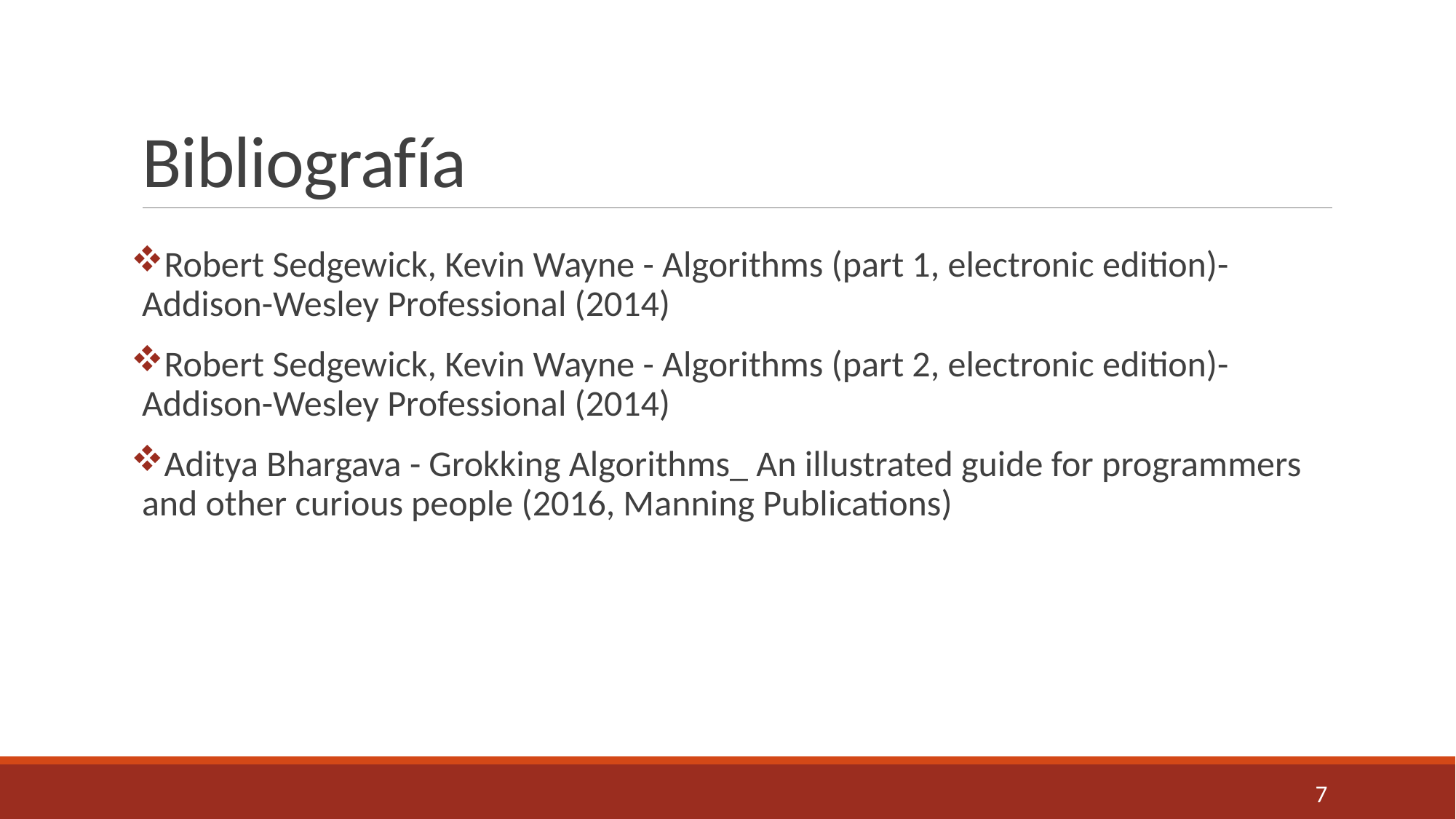

# Bibliografía
Robert Sedgewick, Kevin Wayne - Algorithms (part 1, electronic edition)-Addison-Wesley Professional (2014)
Robert Sedgewick, Kevin Wayne - Algorithms (part 2, electronic edition)-Addison-Wesley Professional (2014)
Aditya Bhargava - Grokking Algorithms_ An illustrated guide for programmers and other curious people (2016, Manning Publications)
7